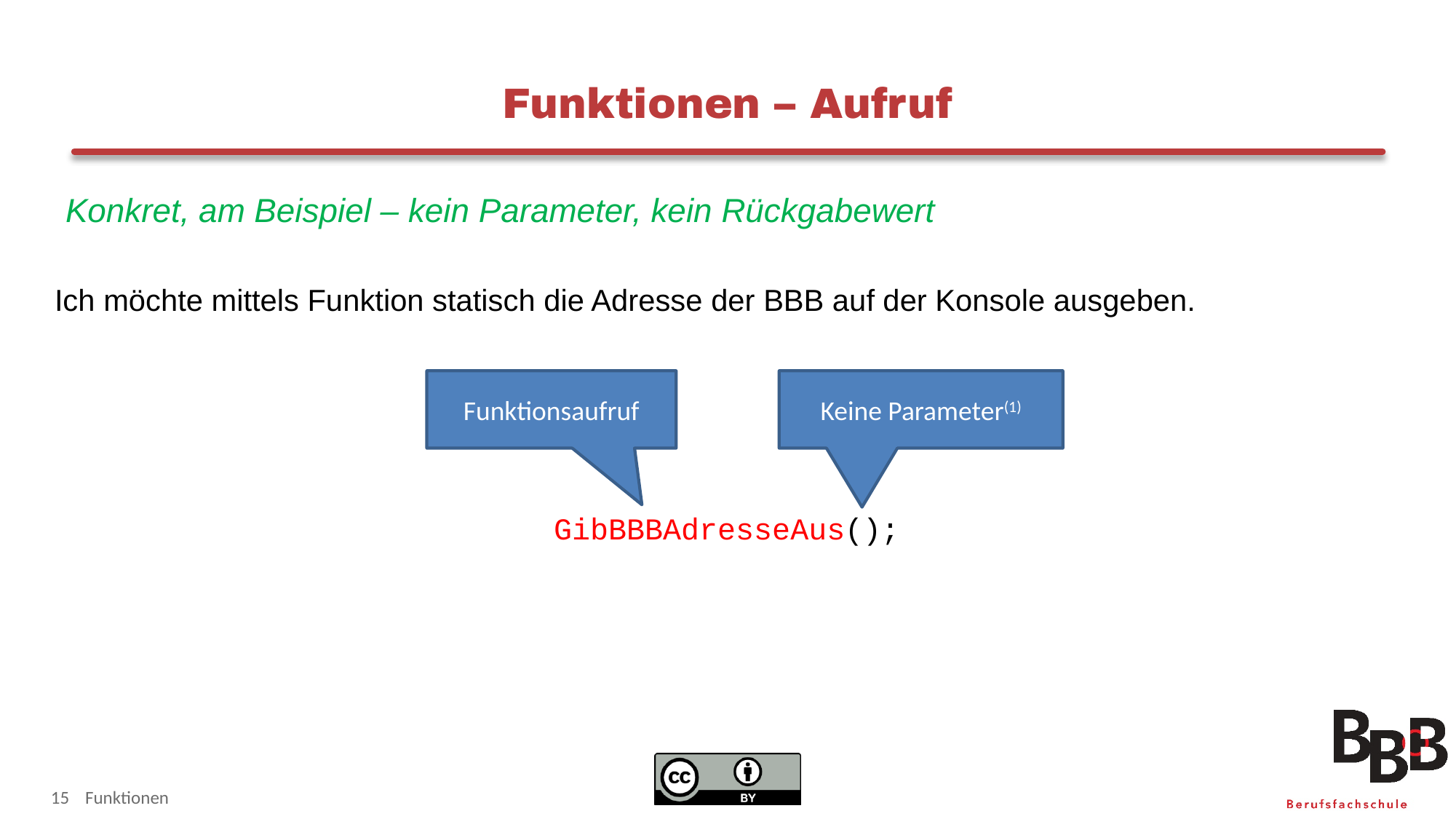

# Funktionen – Aufruf
Konkret, am Beispiel – kein Parameter, kein Rückgabewert

Ich möchte mittels Funktion statisch die Adresse der BBB auf der Konsole ausgeben.
Funktionsaufruf
Keine Parameter(1)
GibBBBAdresseAus();
15
Funktionen